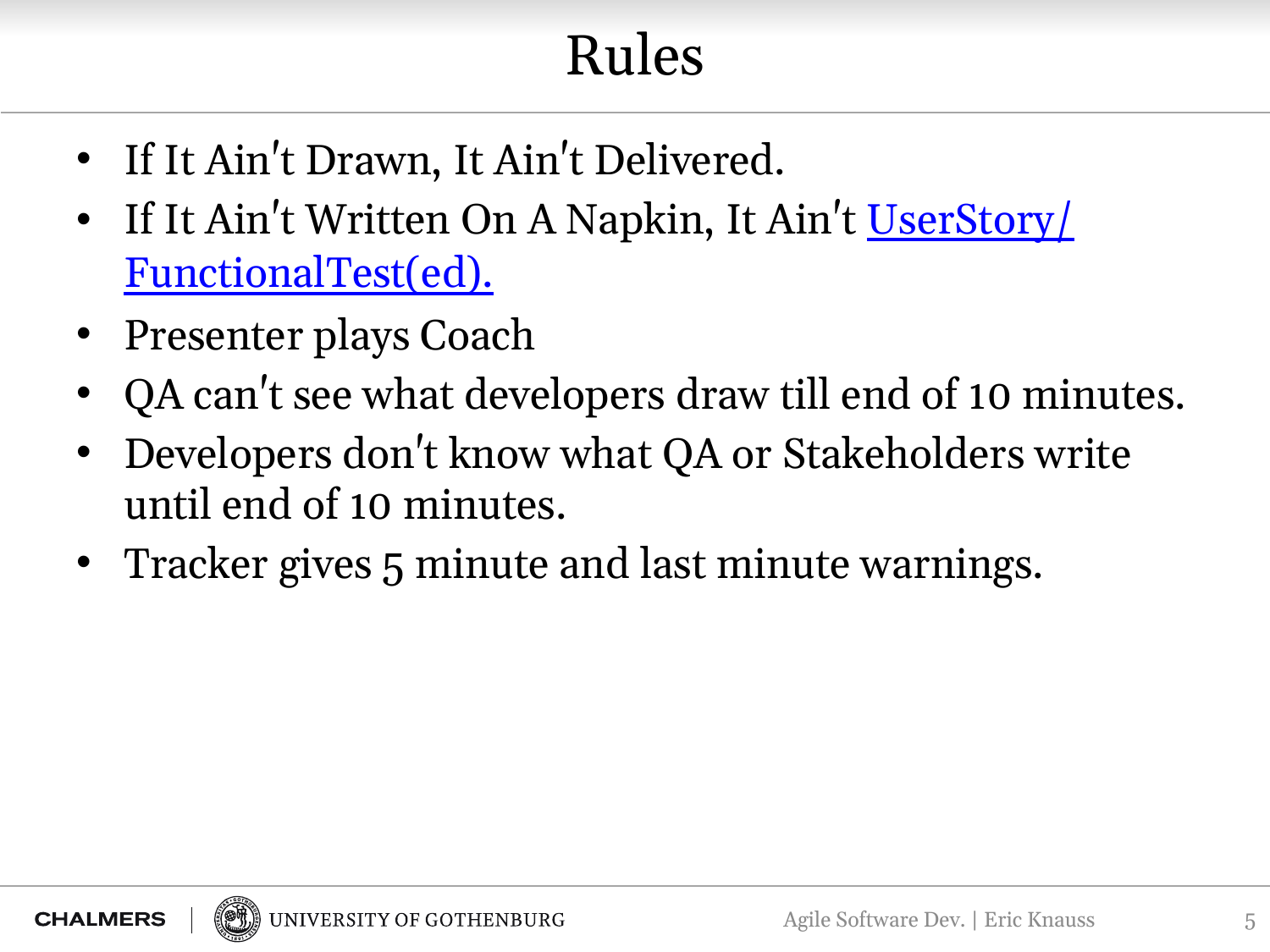

# Rules
If It Ain't Drawn, It Ain't Delivered.
If It Ain't Written On A Napkin, It Ain't UserStory/FunctionalTest(ed).
Presenter plays Coach
QA can't see what developers draw till end of 10 minutes.
Developers don't know what QA or Stakeholders write until end of 10 minutes.
Tracker gives 5 minute and last minute warnings.
5
Agile Software Dev. | Eric Knauss